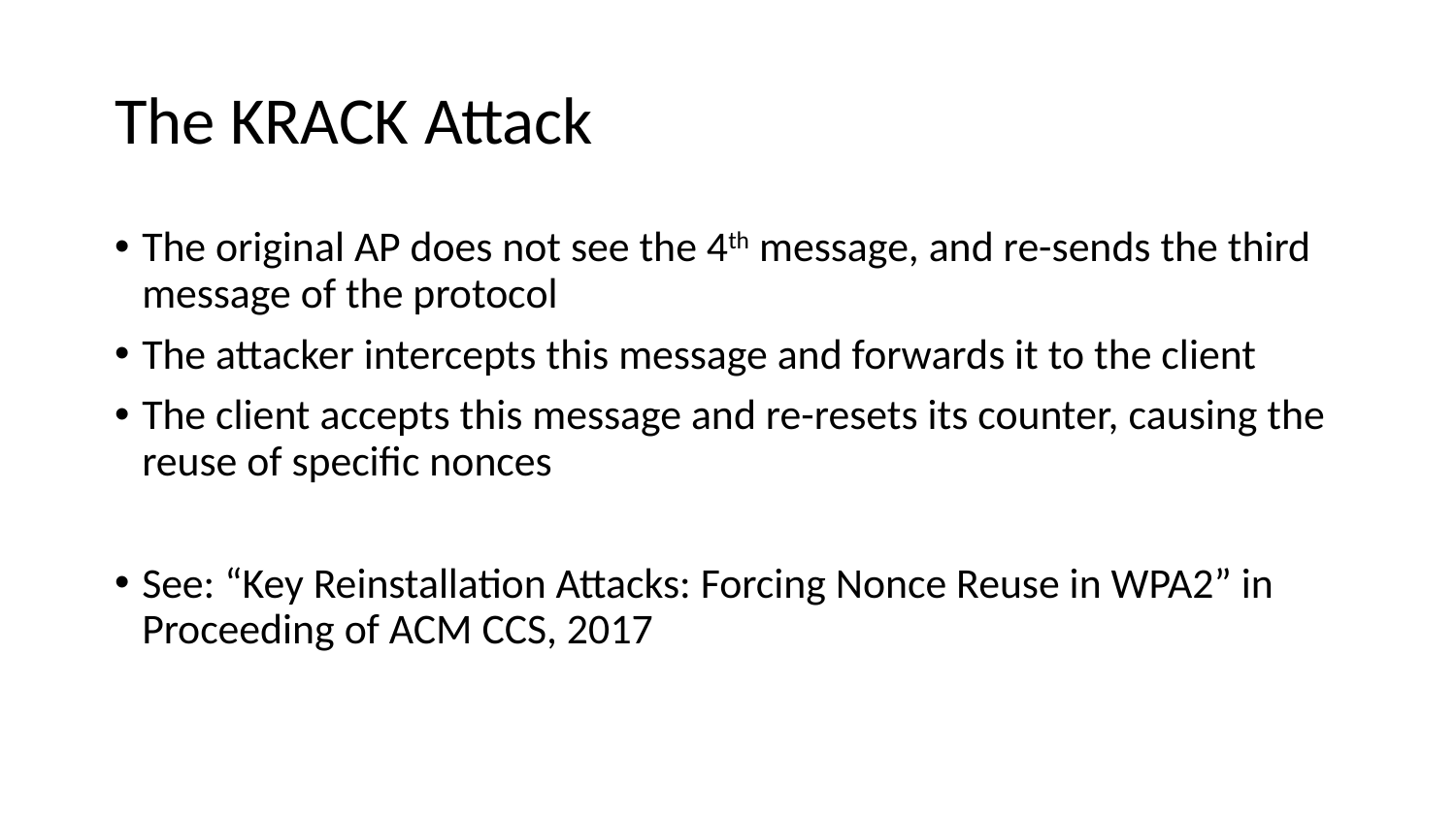

# The KRACK Attack
The original AP does not see the 4th message, and re-sends the third message of the protocol
The attacker intercepts this message and forwards it to the client
The client accepts this message and re-resets its counter, causing the reuse of specific nonces

See: “Key Reinstallation Attacks: Forcing Nonce Reuse in WPA2” in Proceeding of ACM CCS, 2017